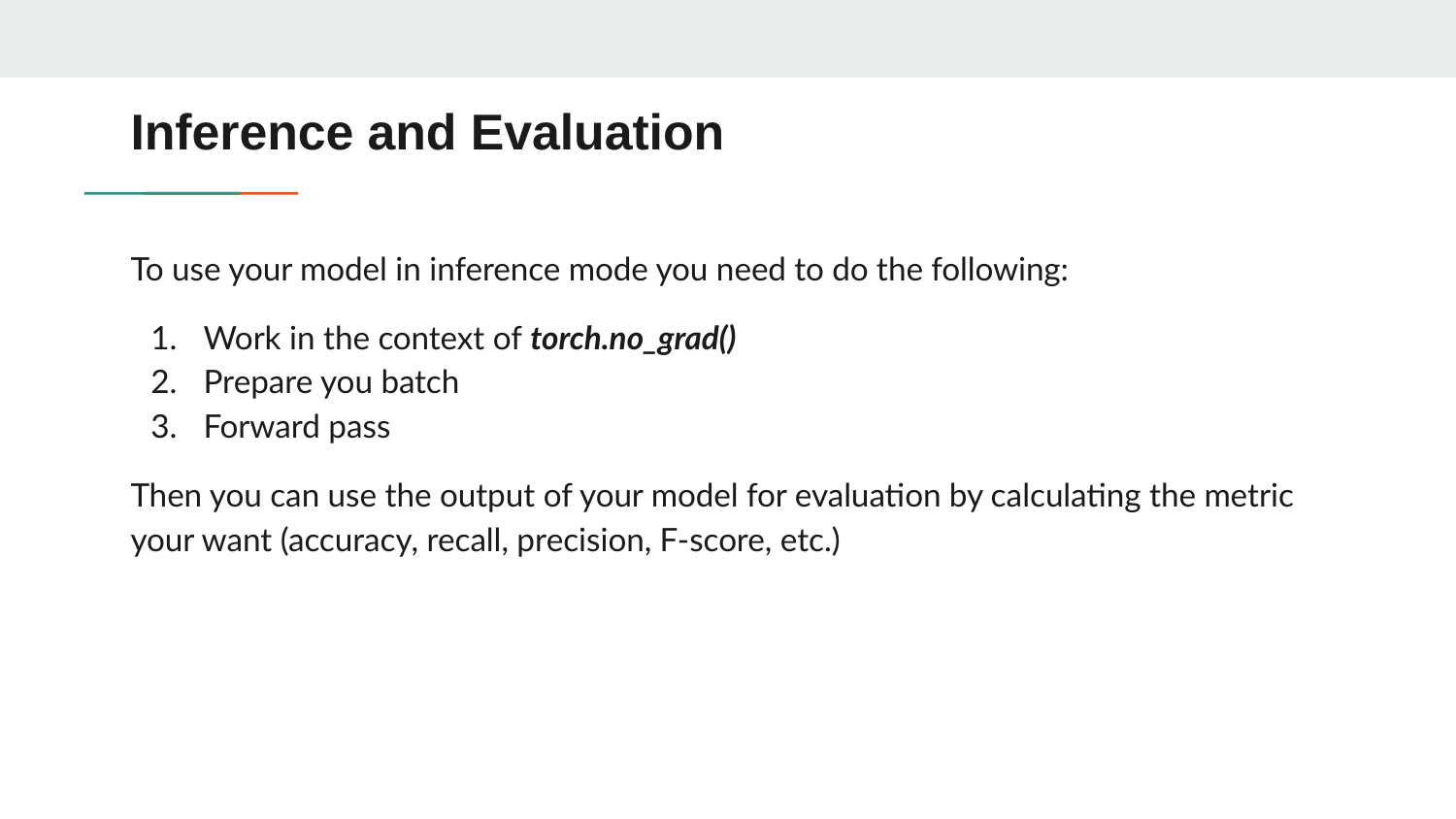

# Inference and Evaluation
To use your model in inference mode you need to do the following:
Work in the context of torch.no_grad()
Prepare you batch
Forward pass
Then you can use the output of your model for evaluation by calculating the metric your want (accuracy, recall, precision, F-score, etc.)